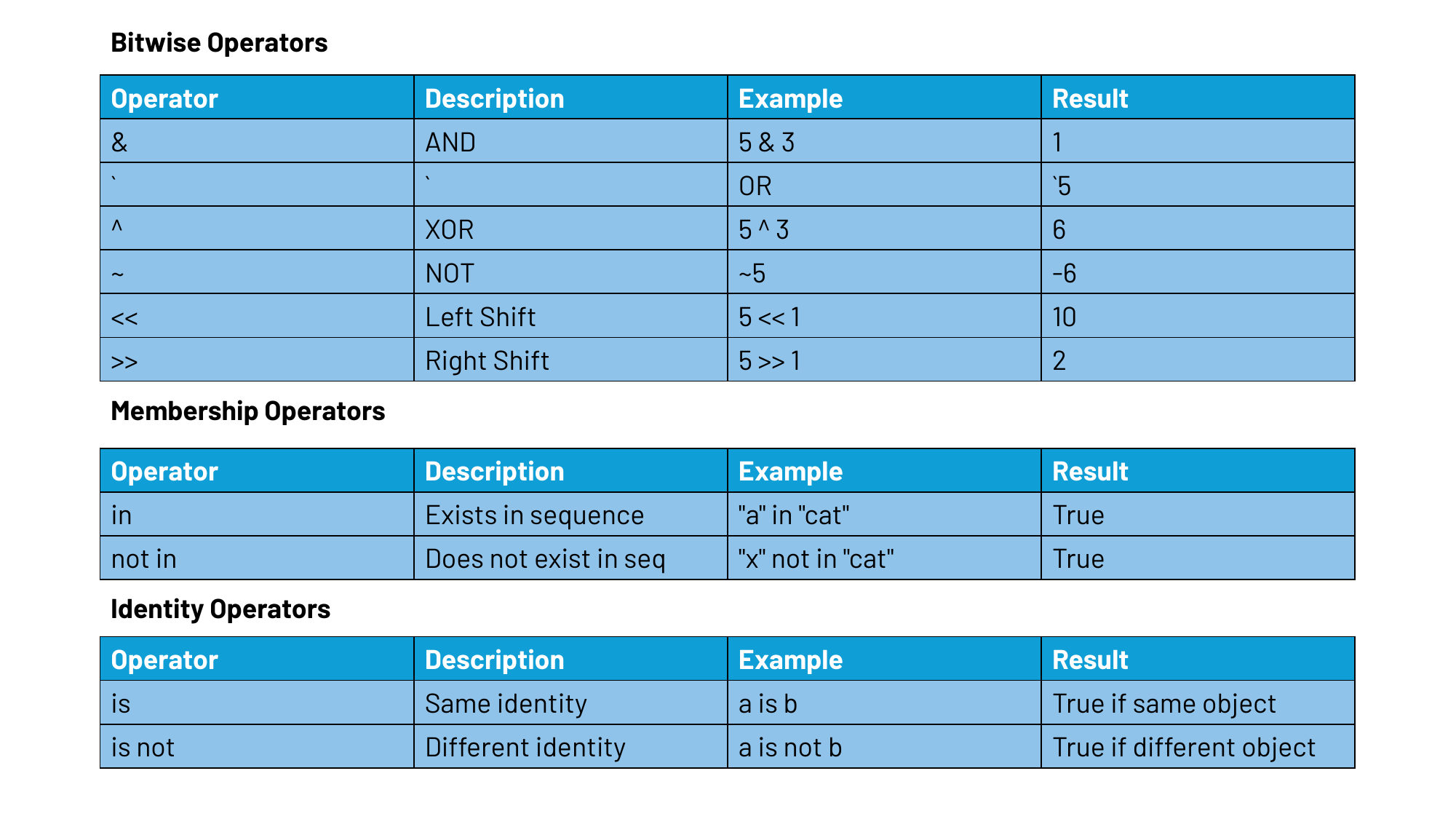

Bitwise Operators
| Operator | Description | Example | Result |
| --- | --- | --- | --- |
| & | AND | 5 & 3 | 1 |
| ` | ` | OR | `5 |
| ^ | XOR | 5 ^ 3 | 6 |
| ~ | NOT | ~5 | -6 |
| << | Left Shift | 5 << 1 | 10 |
| >> | Right Shift | 5 >> 1 | 2 |
Membership Operators
| Operator | Description | Example | Result |
| --- | --- | --- | --- |
| in | Exists in sequence | "a" in "cat" | True |
| not in | Does not exist in seq | "x" not in "cat" | True |
Identity Operators
| Operator | Description | Example | Result |
| --- | --- | --- | --- |
| is | Same identity | a is b | True if same object |
| is not | Different identity | a is not b | True if different object |